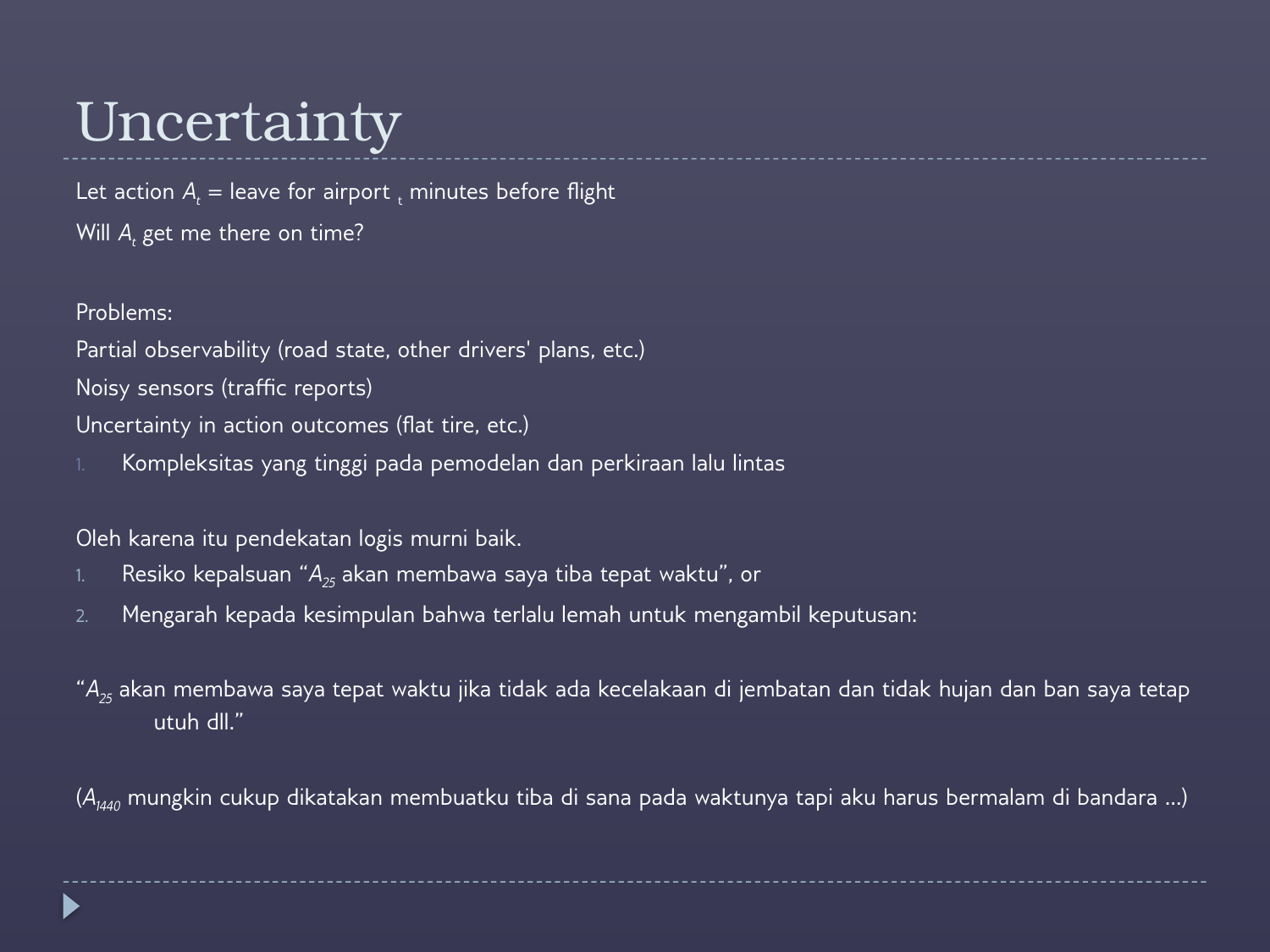

# Uncertainty
Let action At = leave for airport t minutes before flight
Will At get me there on time?

Problems:
Partial observability (road state, other drivers' plans, etc.)
Noisy sensors (traffic reports)
Uncertainty in action outcomes (flat tire, etc.)
Kompleksitas yang tinggi pada pemodelan dan perkiraan lalu lintas

Oleh karena itu pendekatan logis murni baik.
Resiko kepalsuan “A25 akan membawa saya tiba tepat waktu”, or
Mengarah kepada kesimpulan bahwa terlalu lemah untuk mengambil keputusan:

“A25 akan membawa saya tepat waktu jika tidak ada kecelakaan di jembatan dan tidak hujan dan ban saya tetap utuh dll.”

(A1440 mungkin cukup dikatakan membuatku tiba di sana pada waktunya tapi aku harus bermalam di bandara …)